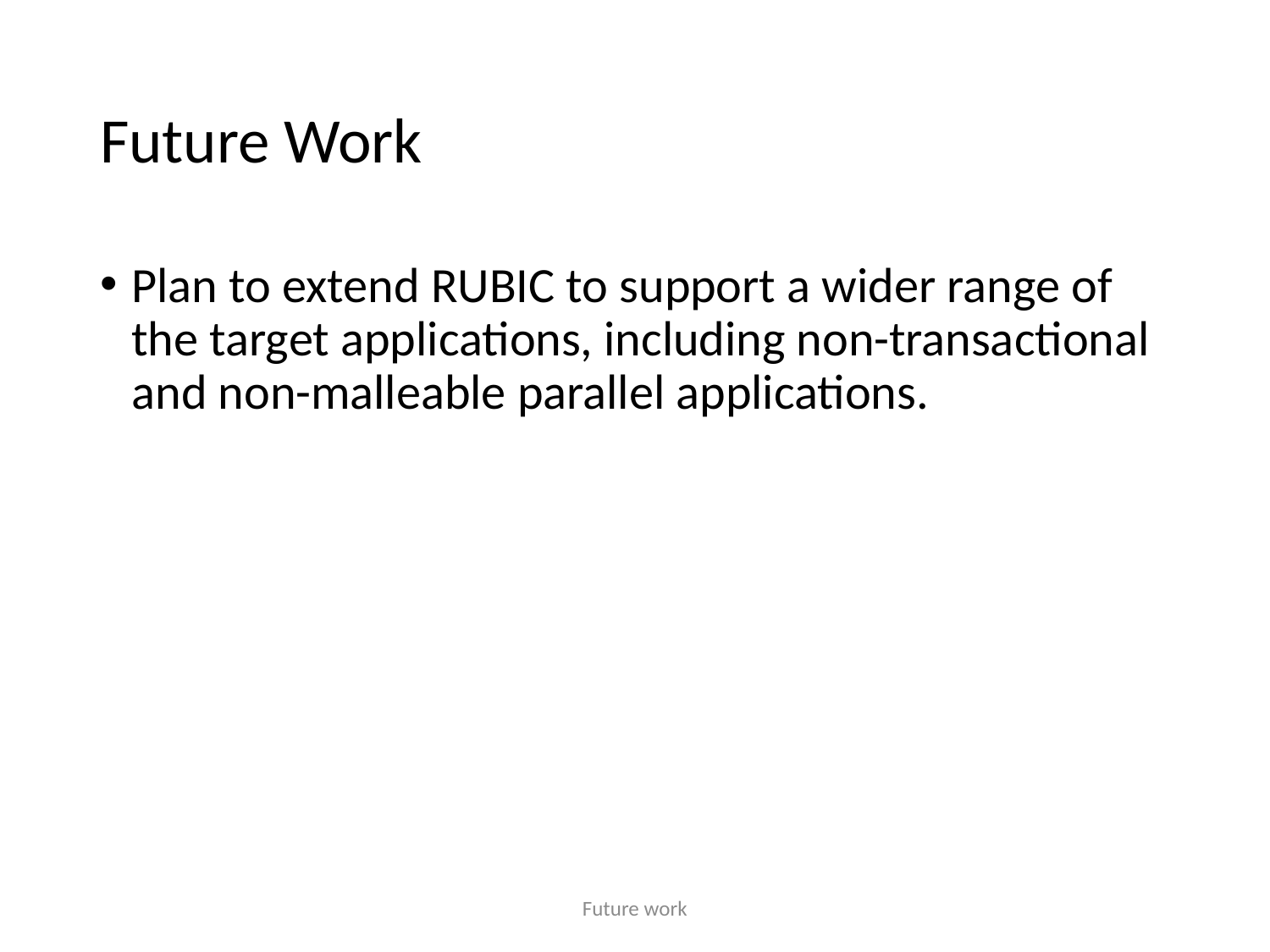

# Future Work
Plan to extend RUBIC to support a wider range of the target applications, including non-transactional and non-malleable parallel applications.
Future work